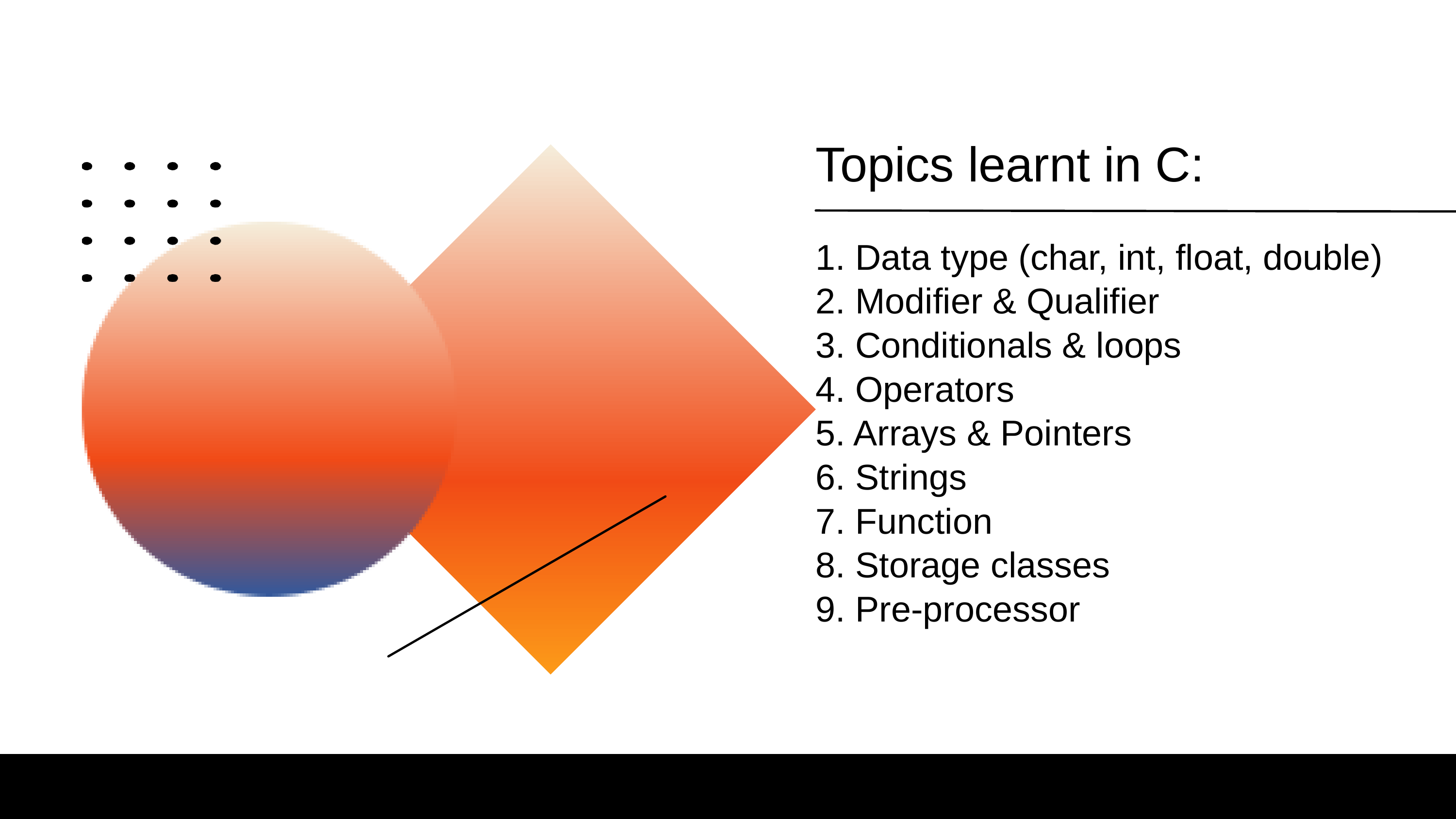

Topics learnt in C:

1. Data type (char, int, float, double)
2. Modifier & Qualifier
3. Conditionals & loops
4. Operators
5. Arrays & Pointers
6. Strings
7. Function
8. Storage classes
9. Pre-processor